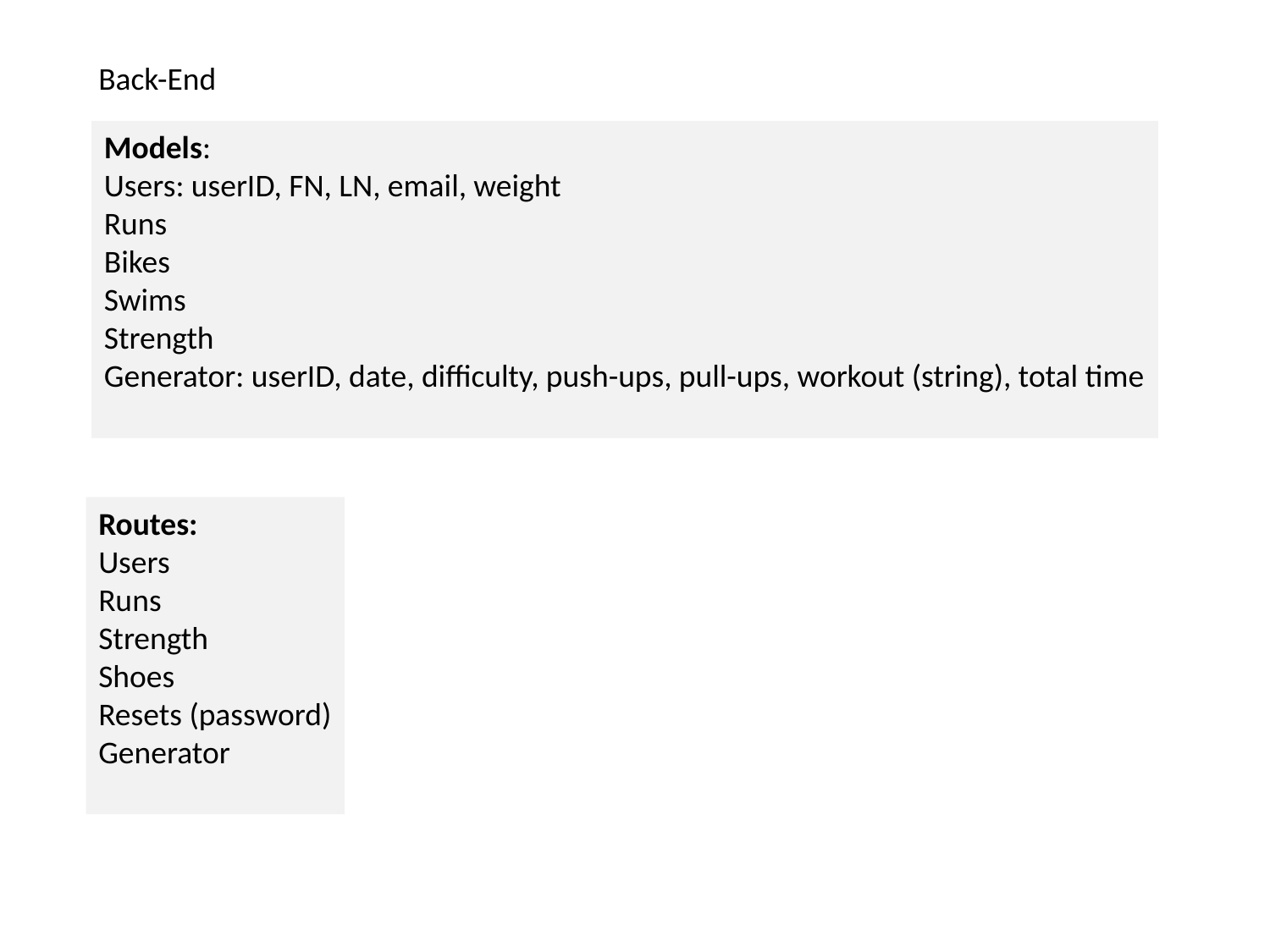

Back-End
Models:
Users: userID, FN, LN, email, weight
Runs
Bikes
Swims
Strength
Generator: userID, date, difficulty, push-ups, pull-ups, workout (string), total time

Routes:
Users
Runs
Strength
Shoes
Resets (password)
Generator